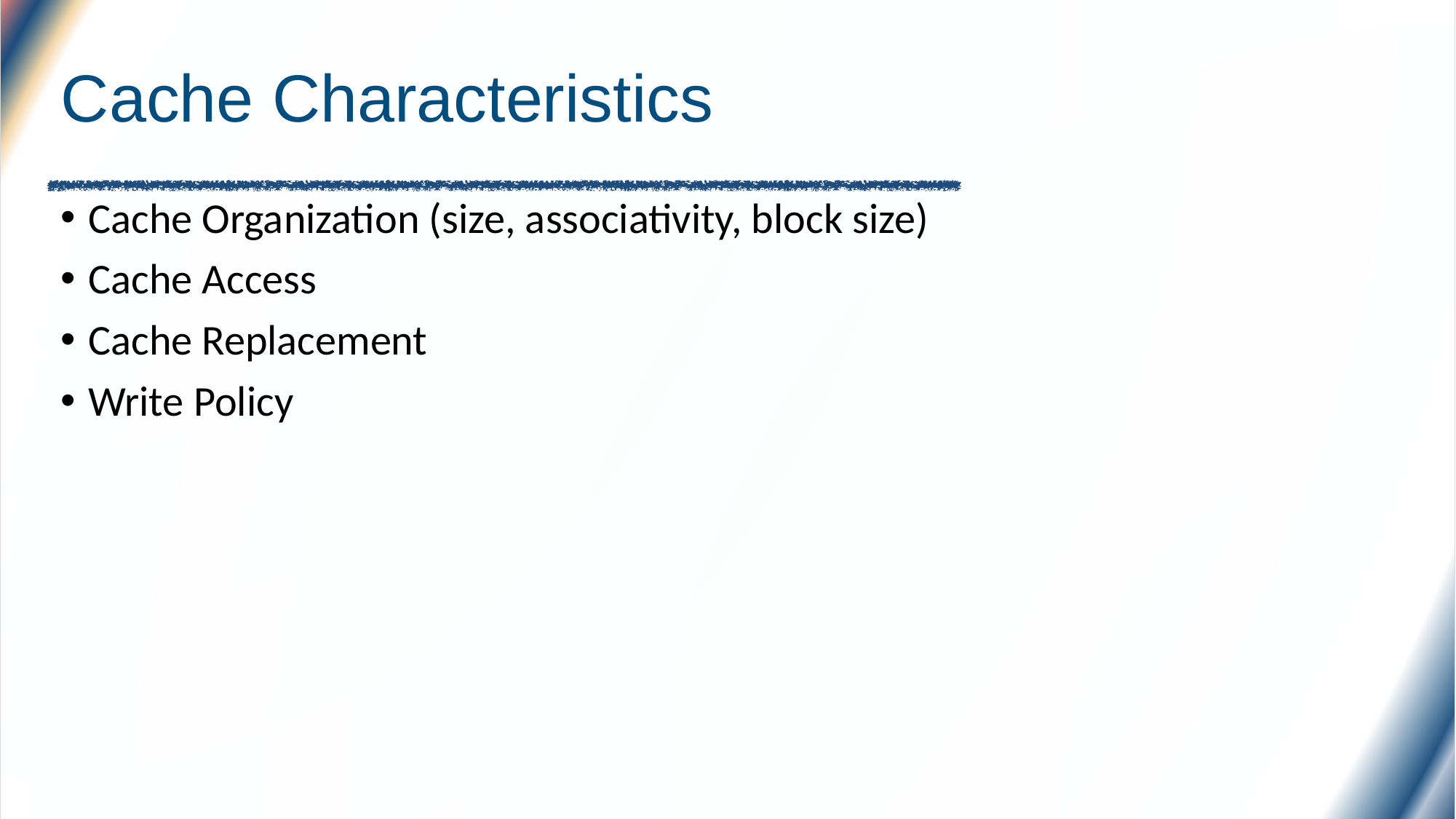

# Cache Characteristics
Cache Organization (size, associativity, block size)
Cache Access
Cache Replacement
Write Policy